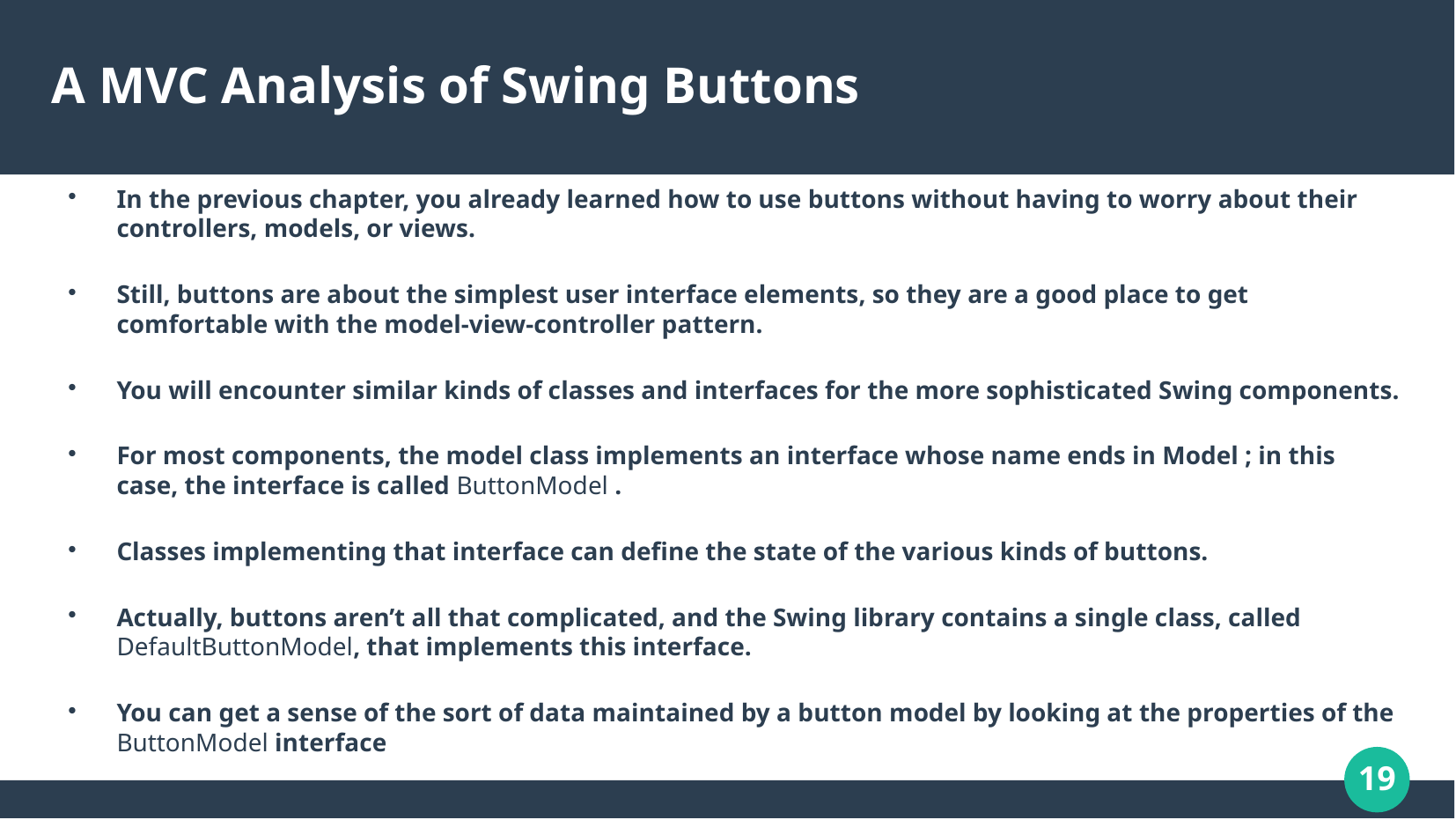

# A MVC Analysis of Swing Buttons
In the previous chapter, you already learned how to use buttons without having to worry about their controllers, models, or views.
Still, buttons are about the simplest user interface elements, so they are a good place to get comfortable with the model-view-controller pattern.
You will encounter similar kinds of classes and interfaces for the more sophisticated Swing components.
For most components, the model class implements an interface whose name ends in Model ; in this case, the interface is called ButtonModel .
Classes implementing that interface can define the state of the various kinds of buttons.
Actually, buttons aren’t all that complicated, and the Swing library contains a single class, called DefaultButtonModel, that implements this interface.
You can get a sense of the sort of data maintained by a button model by looking at the properties of the ButtonModel interface